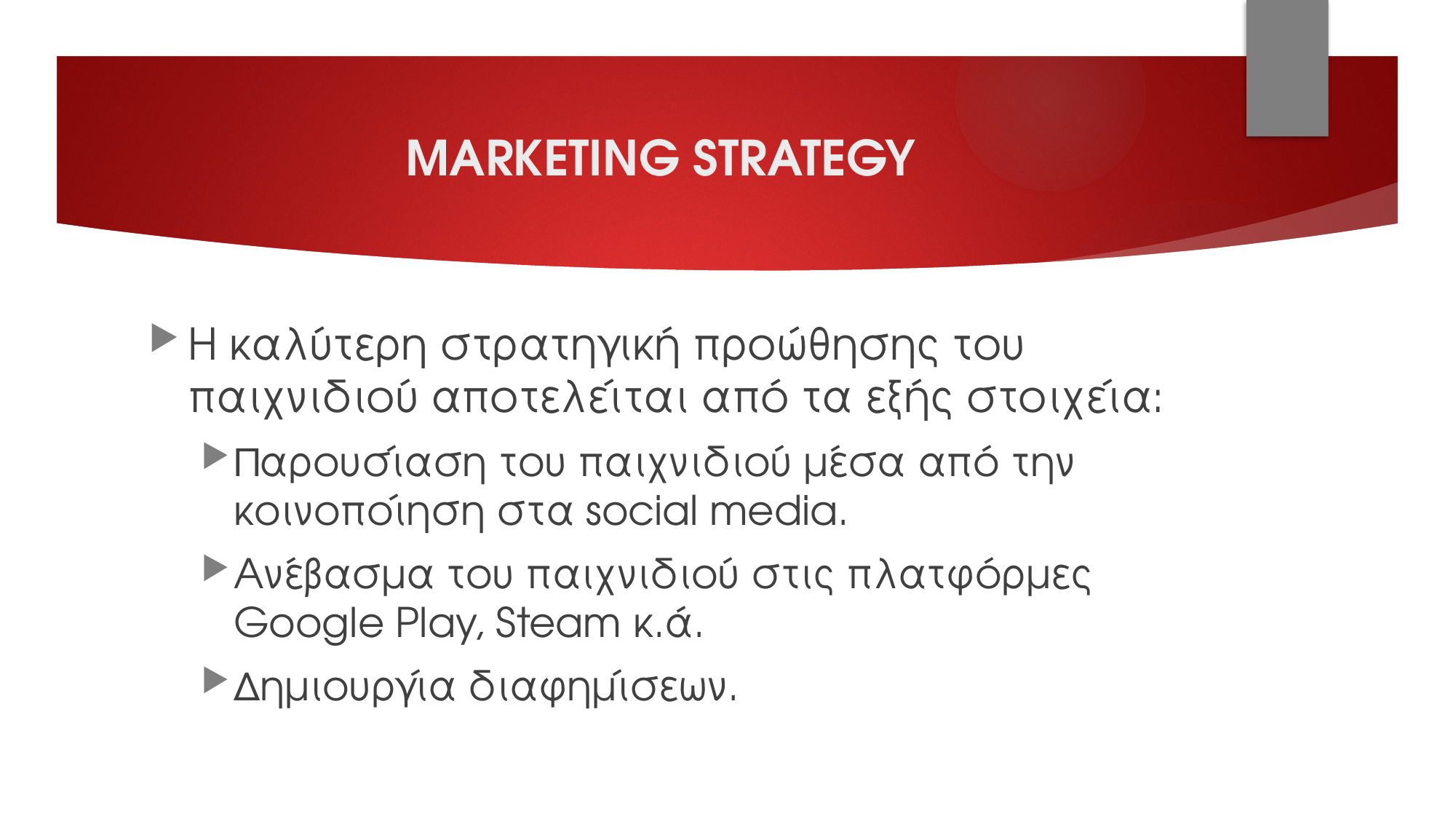

# MARKETING STRATEGY
Η καλύτερη στρατηγική προώθησης του παιχνιδιού αποτελείται από τα εξής στοιχεία:
Παρουσίαση του παιχνιδιού μέσα από την κοινοποίηση στα social media.
Ανέβασμα του παιχνιδιού στις πλατφόρμες Google Play, Steam κ.ά.
Δημιουργία διαφημίσεων.